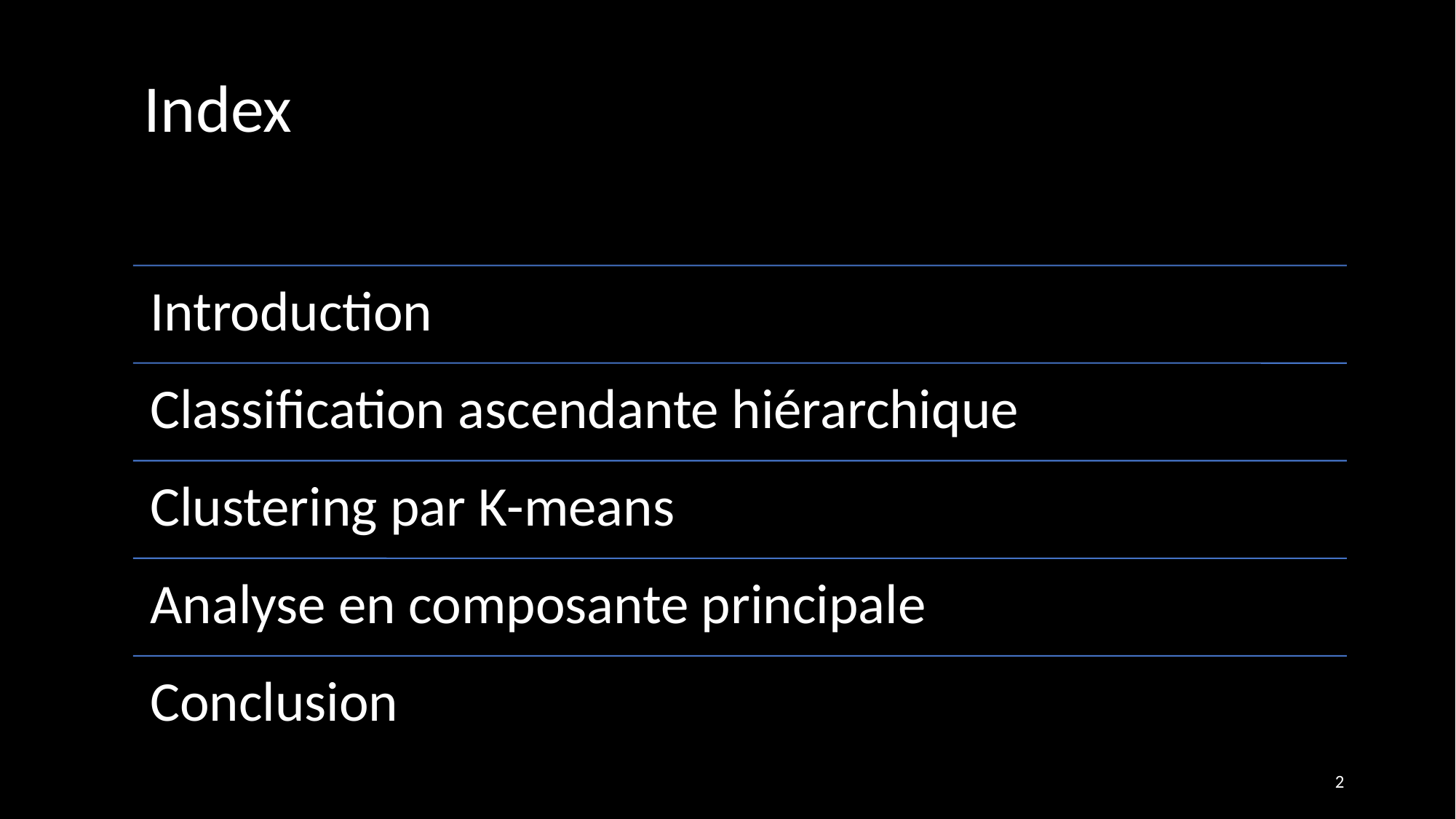

# Index
Introduction
Classification ascendante hiérarchique
Clustering par K-means
Analyse en composante principale
Conclusion
2